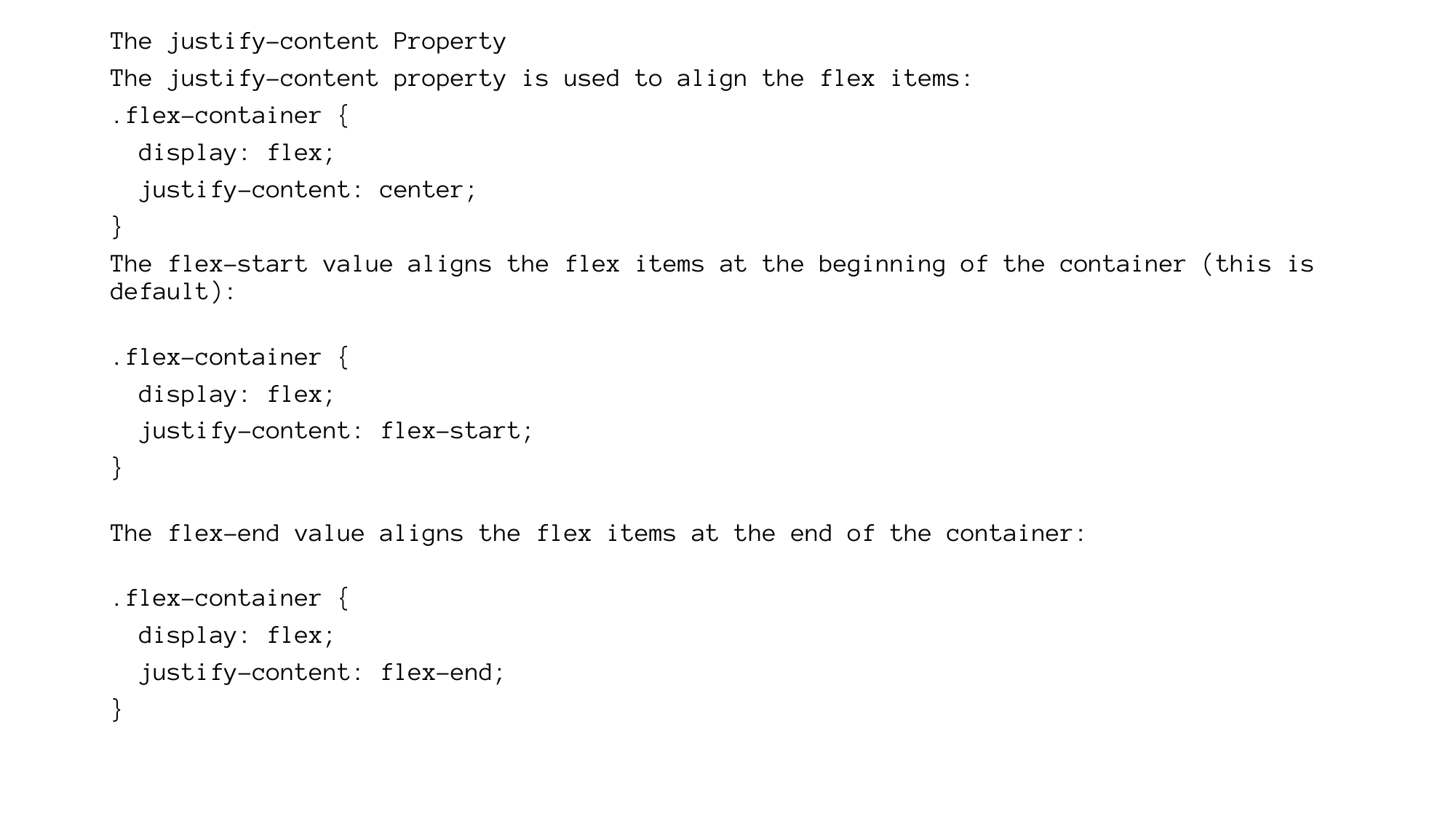

The justify-content Property
The justify-content property is used to align the flex items:
.flex-container {
  display: flex;
  justify-content: center;
}
The flex-start value aligns the flex items at the beginning of the container (this is default):
.flex-container {
  display: flex;
  justify-content: flex-start;
}
The flex-end value aligns the flex items at the end of the container:
.flex-container {
  display: flex;
  justify-content: flex-end;
}